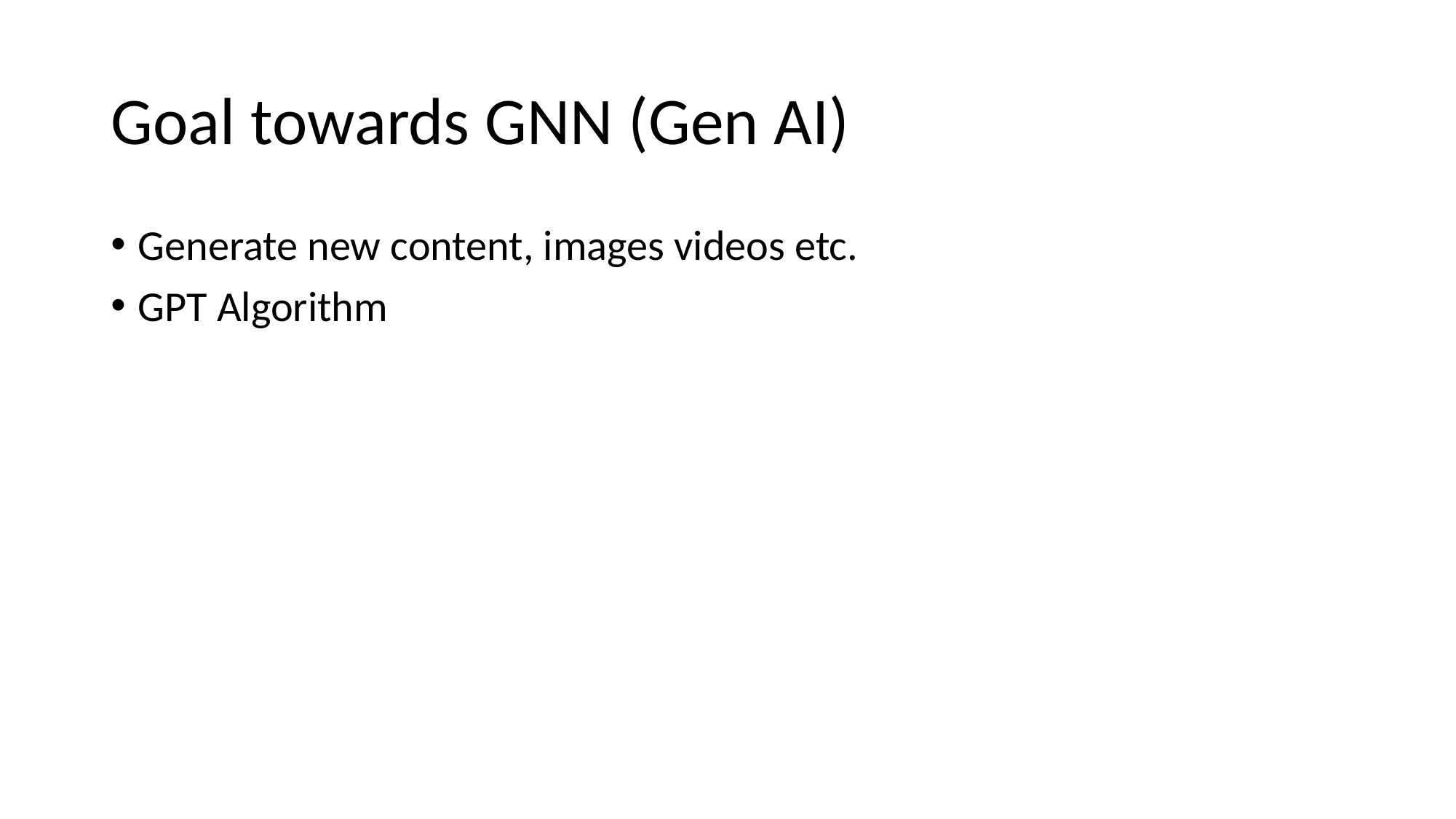

# Goal towards GNN (Gen AI)
Generate new content, images videos etc.
GPT Algorithm